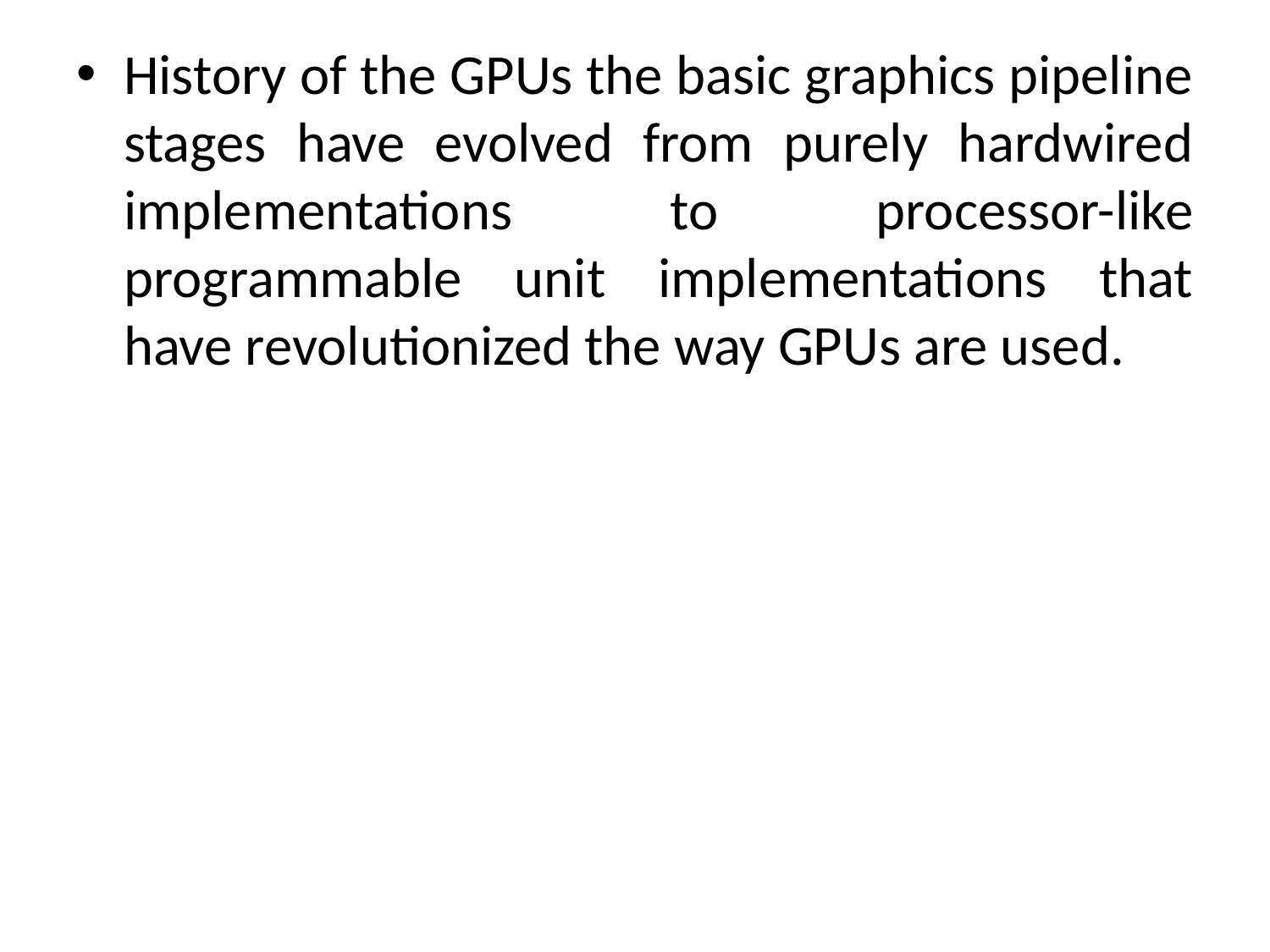

History of the GPUs the basic graphics pipeline stages have evolved from purely hardwired implementations to processor-like programmable unit implementations that have revolutionized the way GPUs are used.